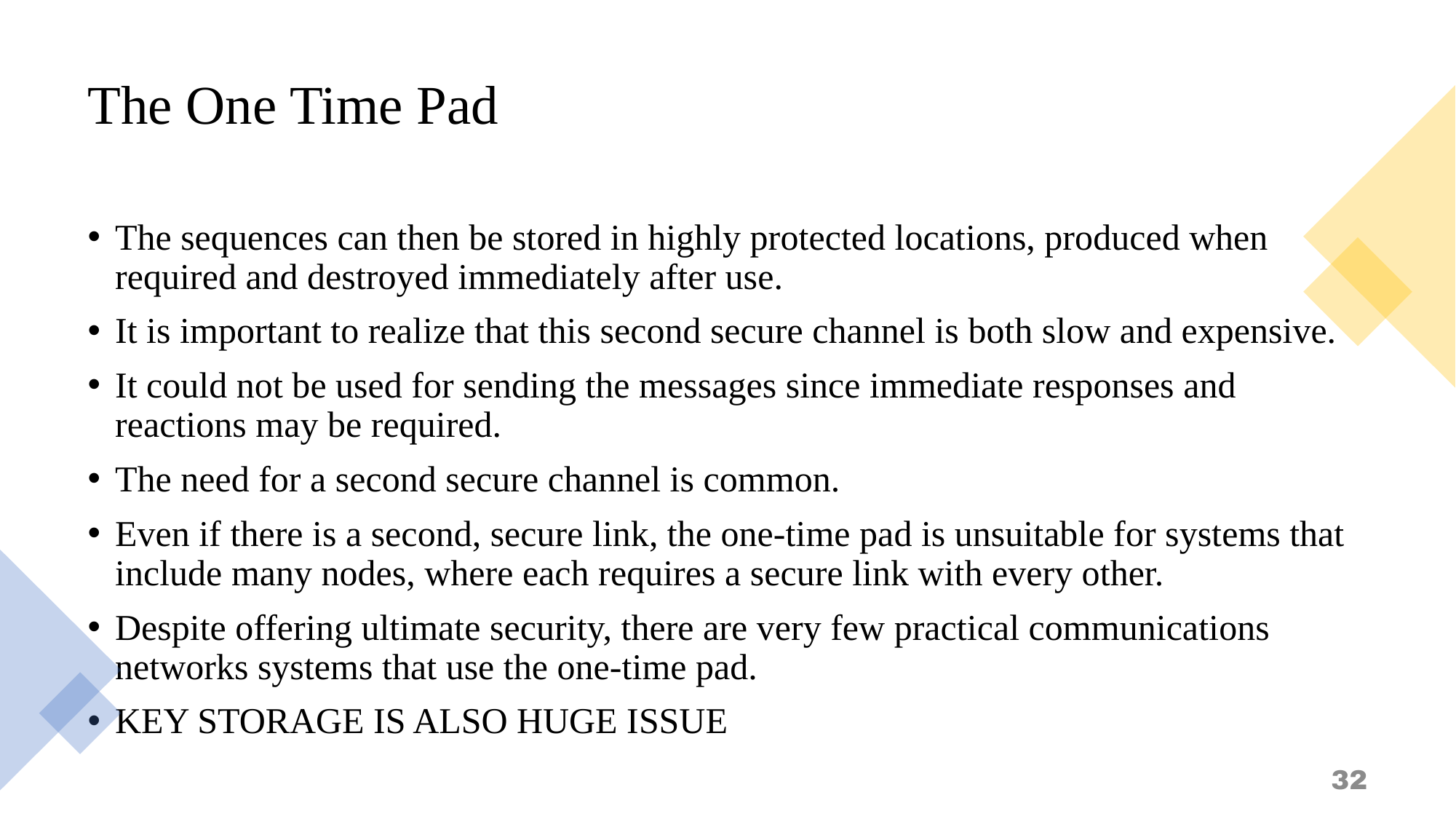

# The One Time Pad

The sequences can then be stored in highly protected locations, produced when required and destroyed immediately after use.
It is important to realize that this second secure channel is both slow and expensive.
It could not be used for sending the messages since immediate responses and reactions may be required.
The need for a second secure channel is common.
Even if there is a second, secure link, the one-time pad is unsuitable for systems that include many nodes, where each requires a secure link with every other.
Despite offering ultimate security, there are very few practical communications networks systems that use the one-time pad.
KEY STORAGE IS ALSO HUGE ISSUE

32